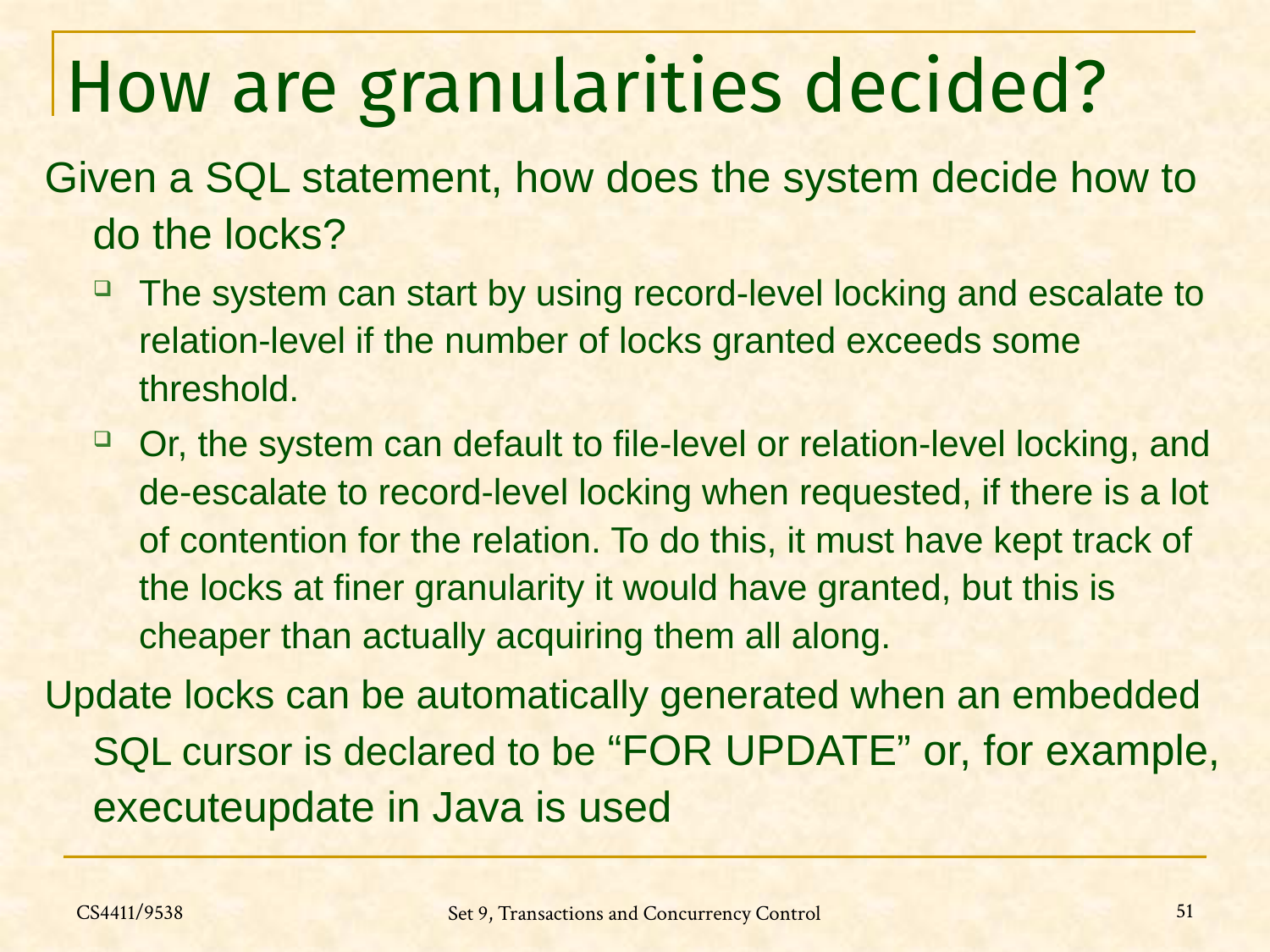

# How are granularities decided?
Given a SQL statement, how does the system decide how to do the locks?
The system can start by using record-level locking and escalate to relation-level if the number of locks granted exceeds some threshold.
Or, the system can default to file-level or relation-level locking, and de-escalate to record-level locking when requested, if there is a lot of contention for the relation. To do this, it must have kept track of the locks at finer granularity it would have granted, but this is cheaper than actually acquiring them all along.
Update locks can be automatically generated when an embedded SQL cursor is declared to be “FOR UPDATE” or, for example, executeupdate in Java is used
CS4411/9538
51
Set 9, Transactions and Concurrency Control